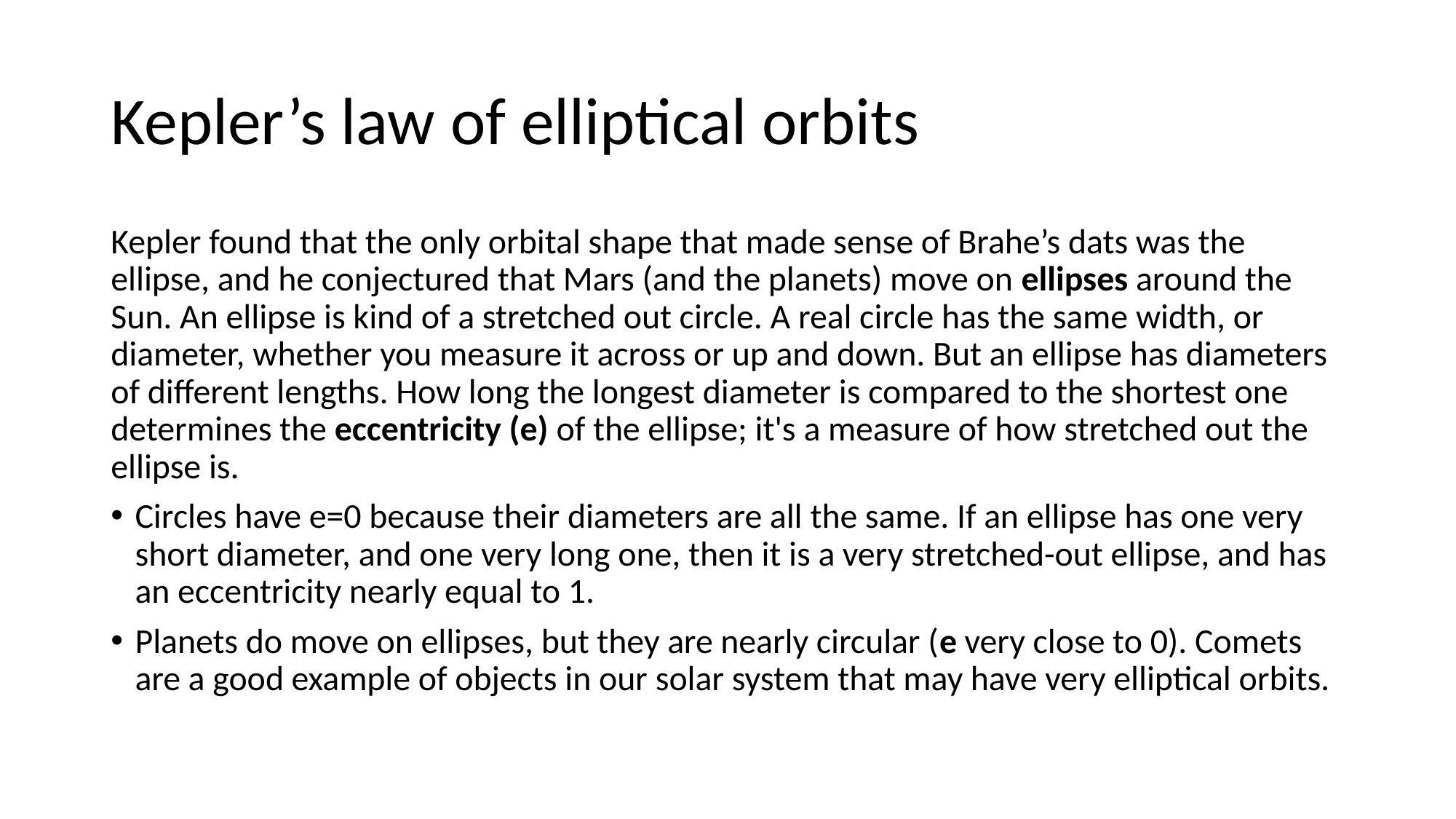

# Kepler’s law of elliptical orbits
Kepler found that the only orbital shape that made sense of Brahe’s dats was the ellipse, and he conjectured that Mars (and the planets) move on ellipses around the Sun. An ellipse is kind of a stretched out circle. A real circle has the same width, or diameter, whether you measure it across or up and down. But an ellipse has diameters of different lengths. How long the longest diameter is compared to the shortest one determines the eccentricity (e) of the ellipse; it's a measure of how stretched out the ellipse is.
Circles have e=0 because their diameters are all the same. If an ellipse has one very short diameter, and one very long one, then it is a very stretched-out ellipse, and has an eccentricity nearly equal to 1.
Planets do move on ellipses, but they are nearly circular (e very close to 0). Comets are a good example of objects in our solar system that may have very elliptical orbits.